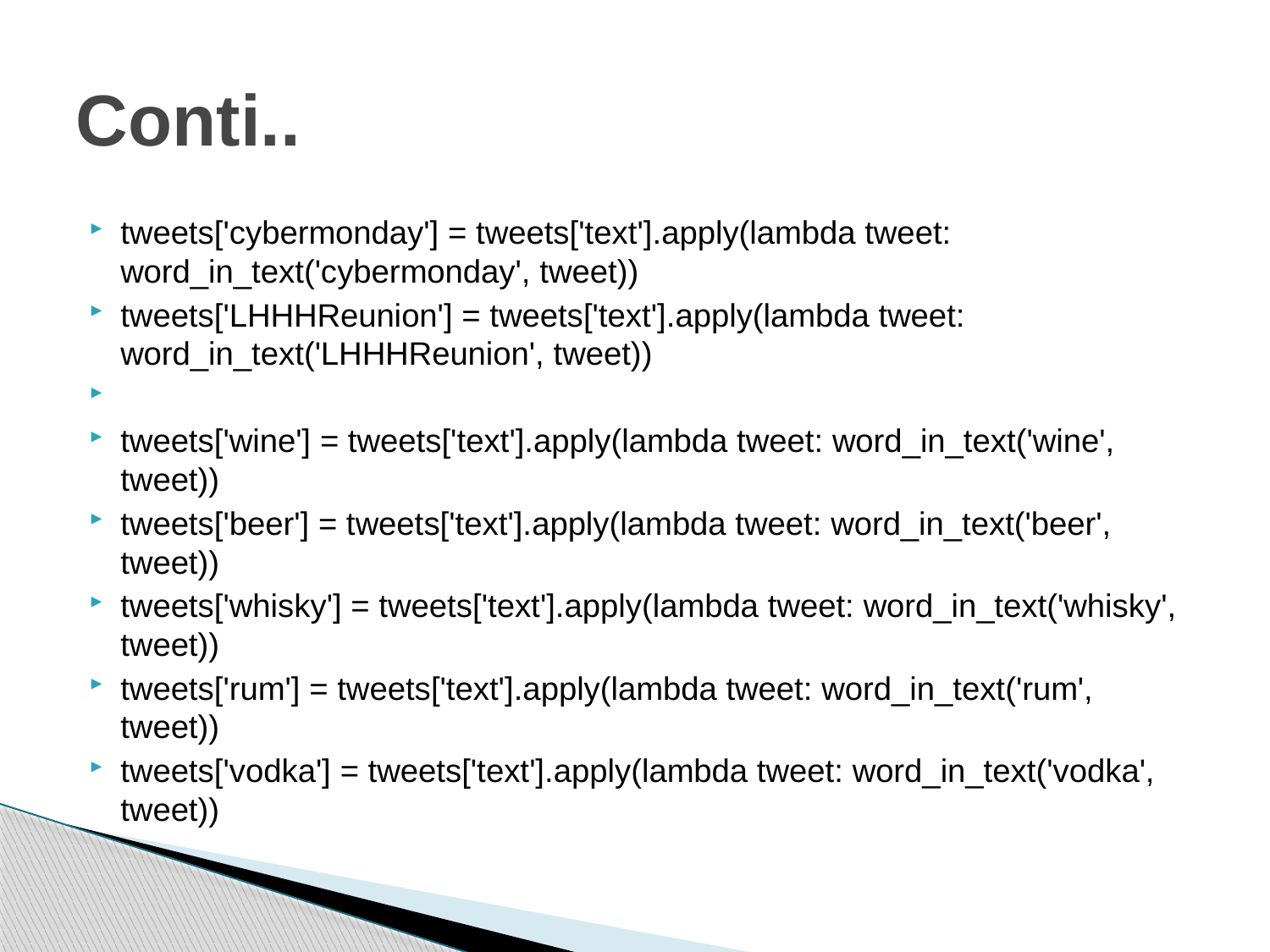

# Conti..
tweets['cybermonday'] = tweets['text'].apply(lambda tweet: word_in_text('cybermonday', tweet))
tweets['LHHHReunion'] = tweets['text'].apply(lambda tweet: word_in_text('LHHHReunion', tweet))

tweets['wine'] = tweets['text'].apply(lambda tweet: word_in_text('wine', tweet))
tweets['beer'] = tweets['text'].apply(lambda tweet: word_in_text('beer', tweet))
tweets['whisky'] = tweets['text'].apply(lambda tweet: word_in_text('whisky', tweet))
tweets['rum'] = tweets['text'].apply(lambda tweet: word_in_text('rum', tweet))
tweets['vodka'] = tweets['text'].apply(lambda tweet: word_in_text('vodka', tweet))